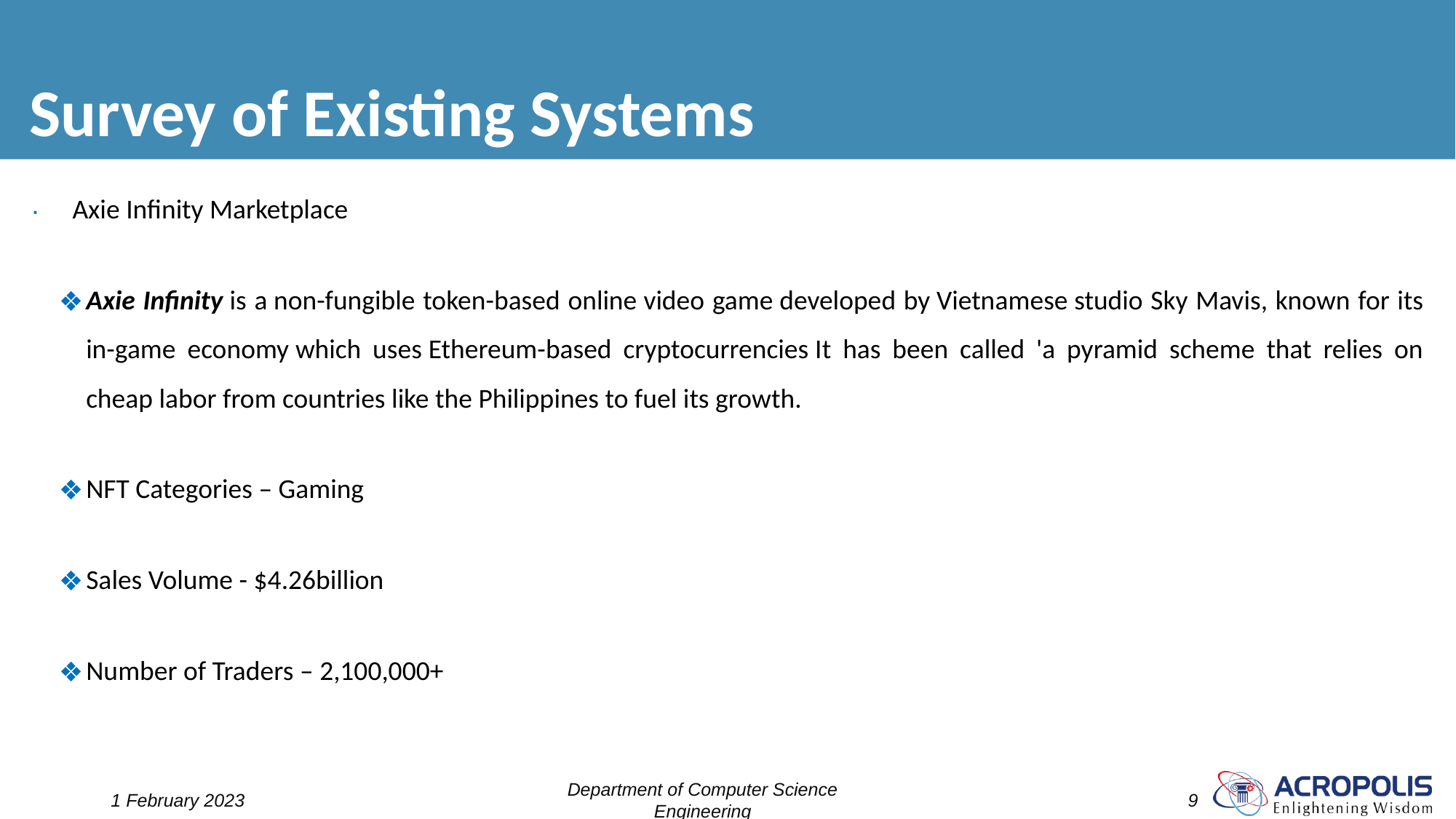

# Survey of Existing Systems
Axie Infinity Marketplace
Axie Infinity is a non-fungible token-based online video game developed by Vietnamese studio Sky Mavis, known for its in-game economy which uses Ethereum-based cryptocurrencies It has been called 'a pyramid scheme that relies on cheap labor from countries like the Philippines to fuel its growth.
NFT Categories – Gaming
Sales Volume - $4.26billion
Number of Traders – 2,100,000+

1 February 2023
Department of Computer Science Engineering
9